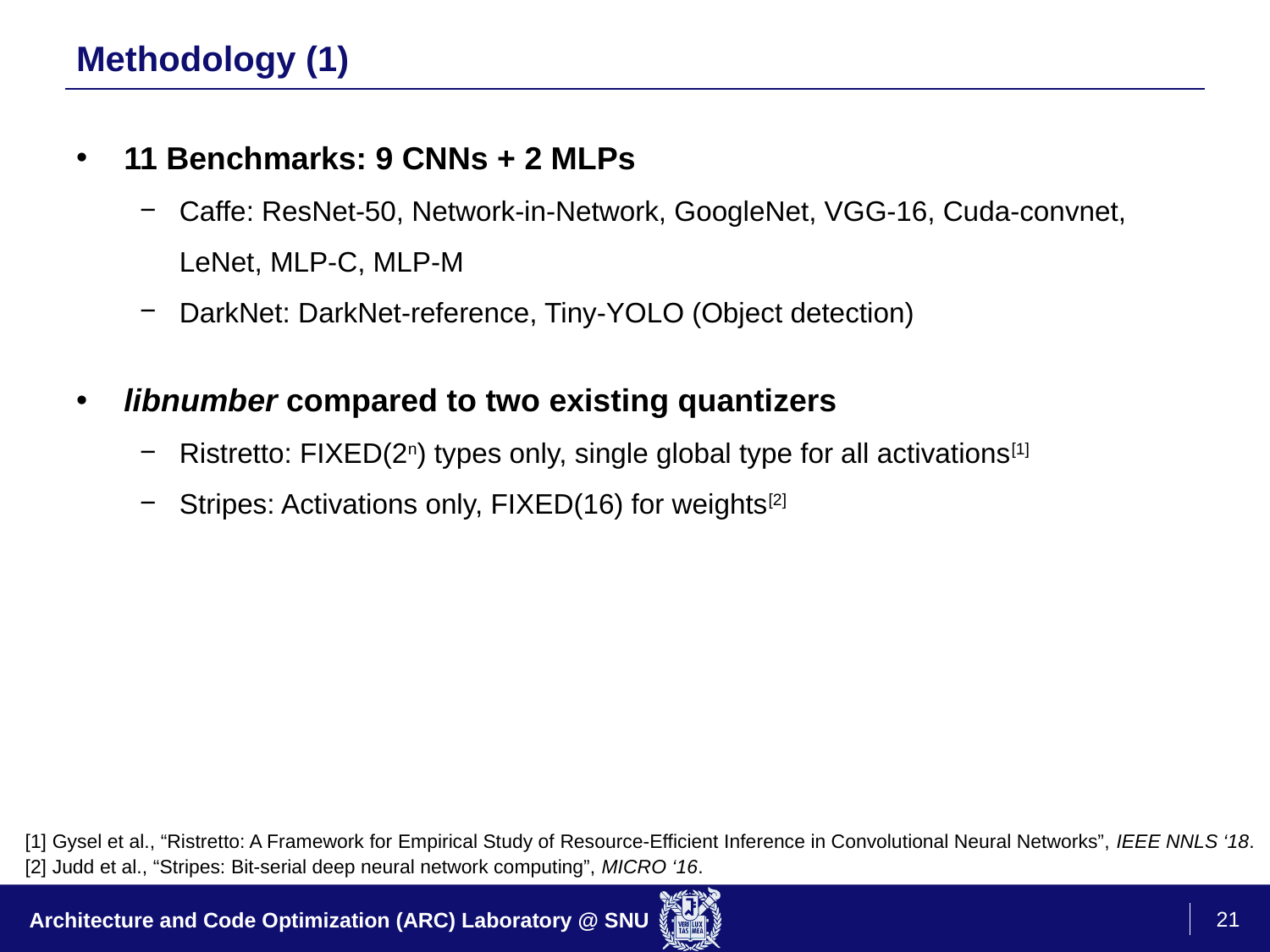

# Methodology (1)
11 Benchmarks: 9 CNNs + 2 MLPs
Caffe: ResNet-50, Network-in-Network, GoogleNet, VGG-16, Cuda-convnet, LeNet, MLP-C, MLP-M
DarkNet: DarkNet-reference, Tiny-YOLO (Object detection)
libnumber compared to two existing quantizers
Ristretto: FIXED(2n) types only, single global type for all activations[1]
Stripes: Activations only, FIXED(16) for weights[2]

[1] Gysel et al., “Ristretto: A Framework for Empirical Study of Resource-Efficient Inference in Convolutional Neural Networks”, IEEE NNLS ‘18.
[2] Judd et al., “Stripes: Bit-serial deep neural network computing”, MICRO ‘16.
21